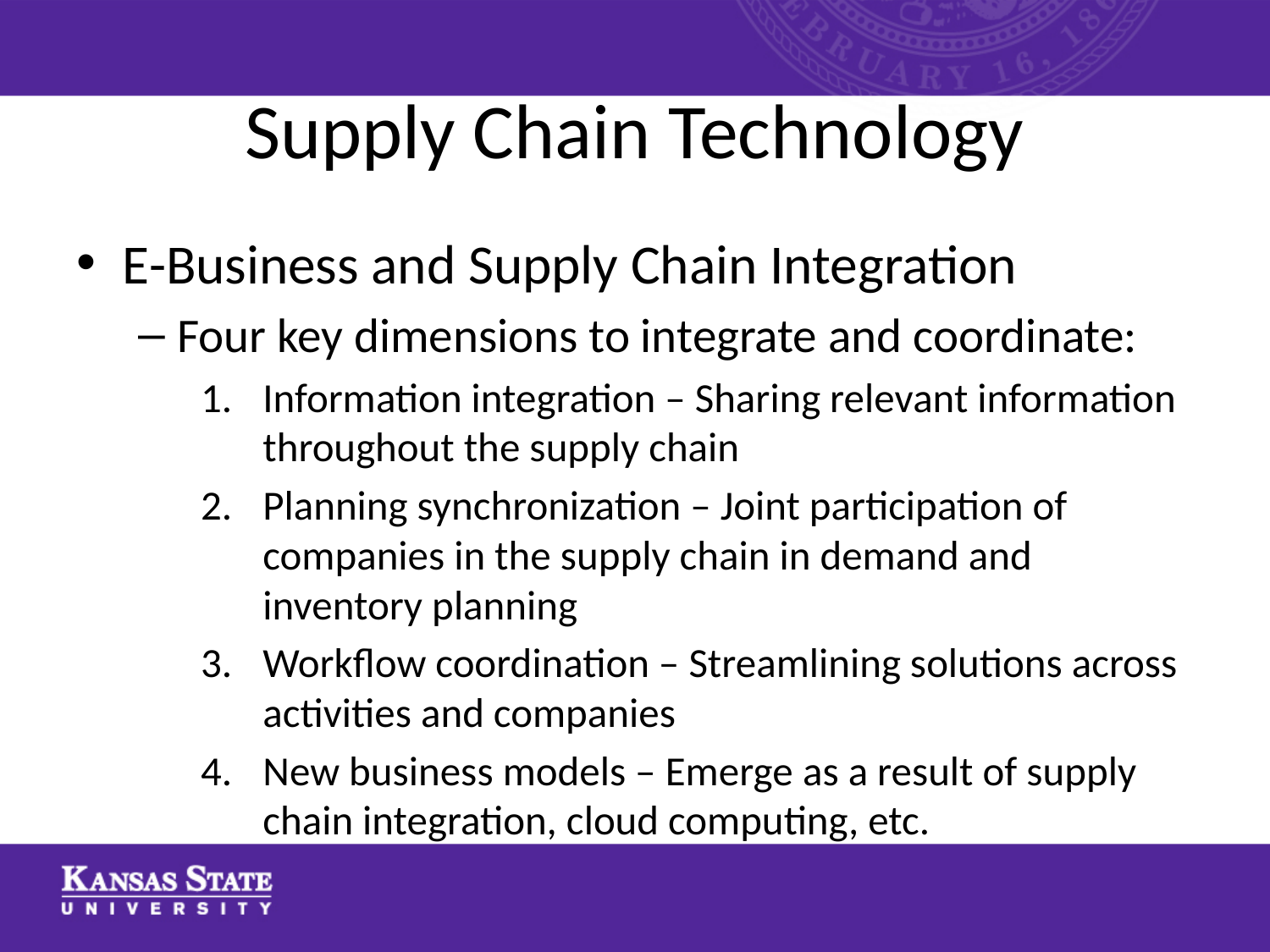

# Supply Chain Technology
E-Business and Supply Chain Integration
Four key dimensions to integrate and coordinate:
Information integration – Sharing relevant information throughout the supply chain
Planning synchronization – Joint participation of companies in the supply chain in demand and inventory planning
Workflow coordination – Streamlining solutions across activities and companies
New business models – Emerge as a result of supply chain integration, cloud computing, etc.